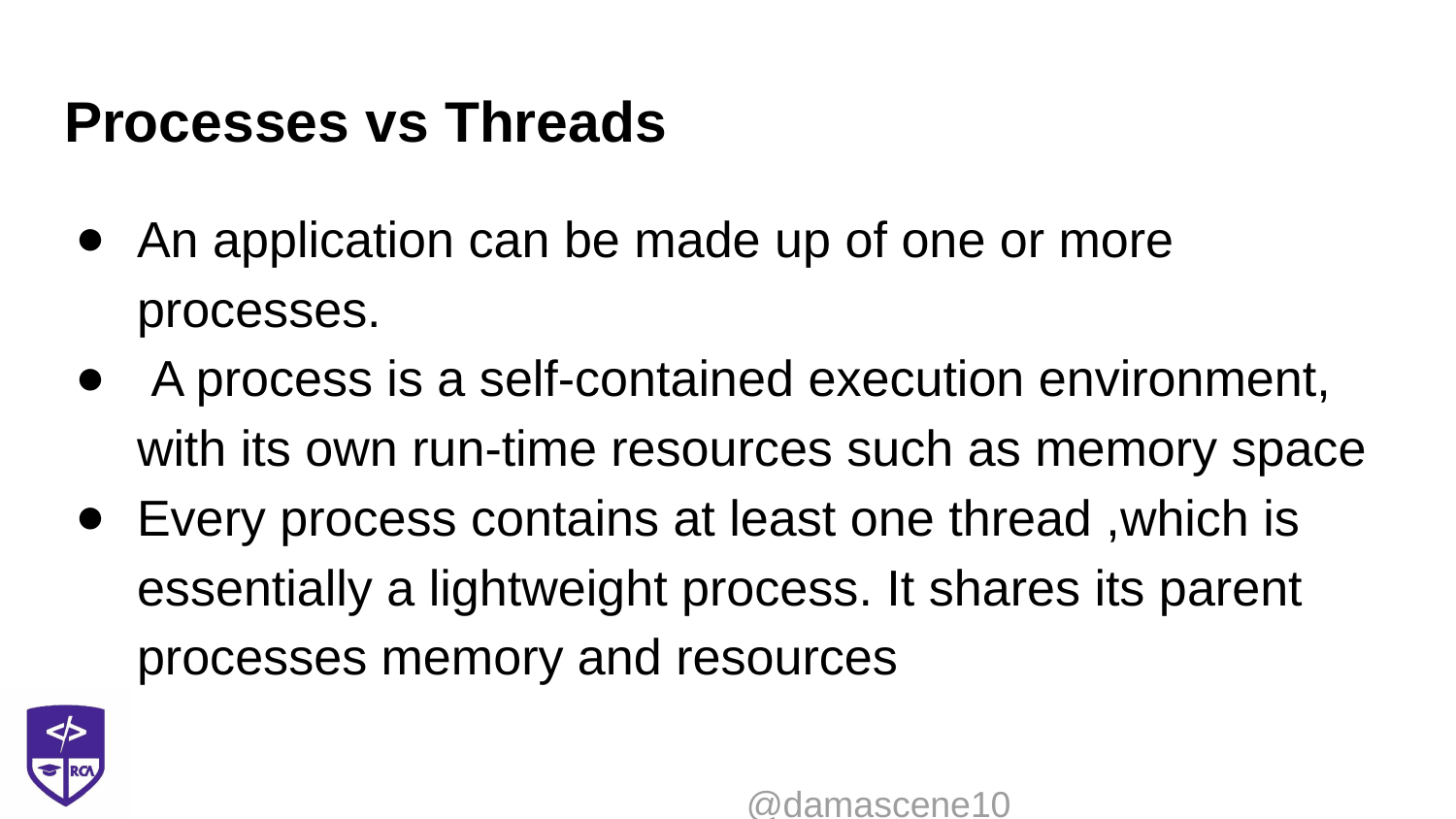

# Processes vs Threads
An application can be made up of one or more processes.
 A process is a self-contained execution environment, with its own run-time resources such as memory space
Every process contains at least one thread ,which is essentially a lightweight process. It shares its parent processes memory and resources